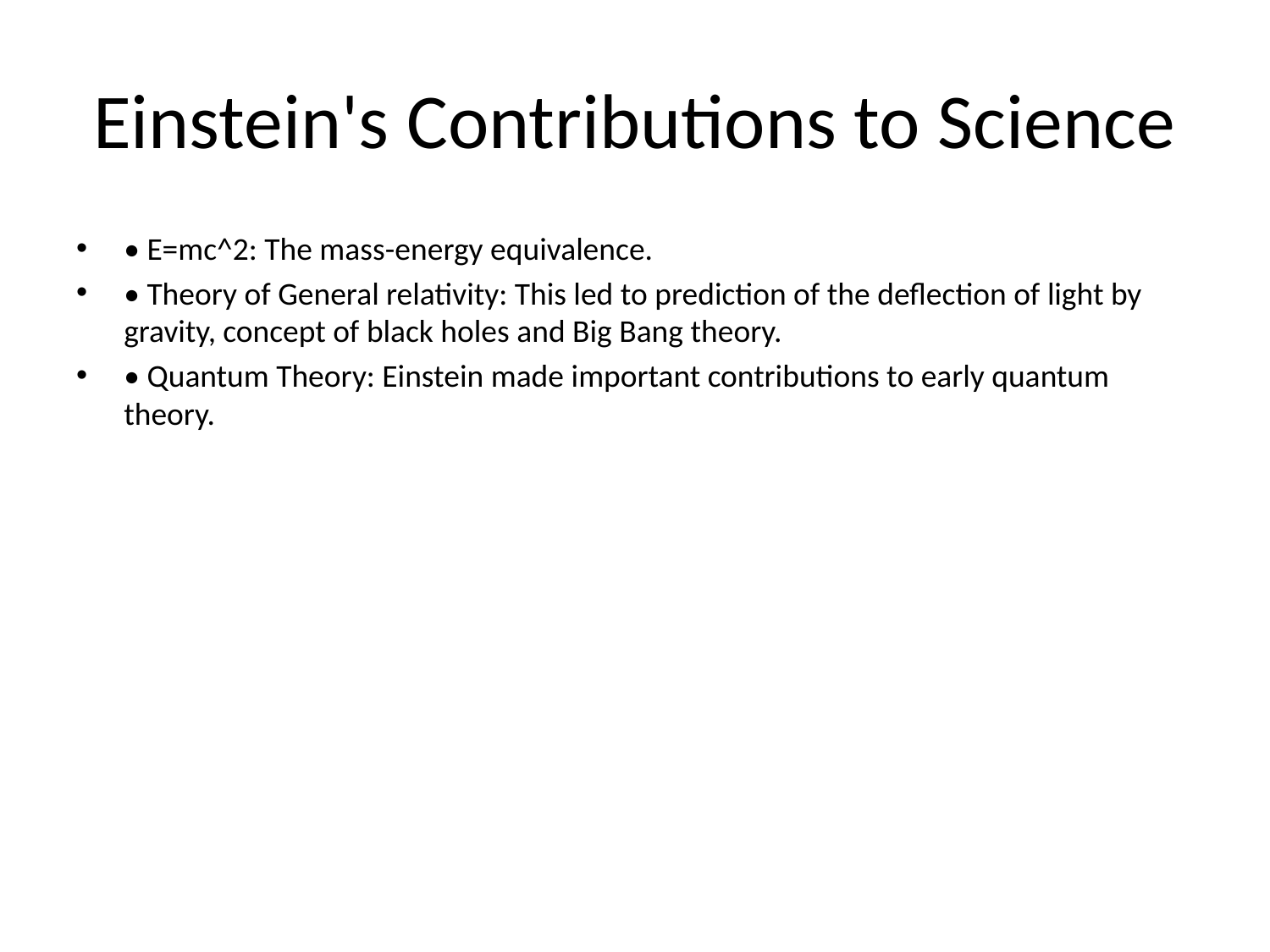

# Einstein's Contributions to Science
• E=mc^2: The mass-energy equivalence.
• Theory of General relativity: This led to prediction of the deflection of light by gravity, concept of black holes and Big Bang theory.
• Quantum Theory: Einstein made important contributions to early quantum theory.